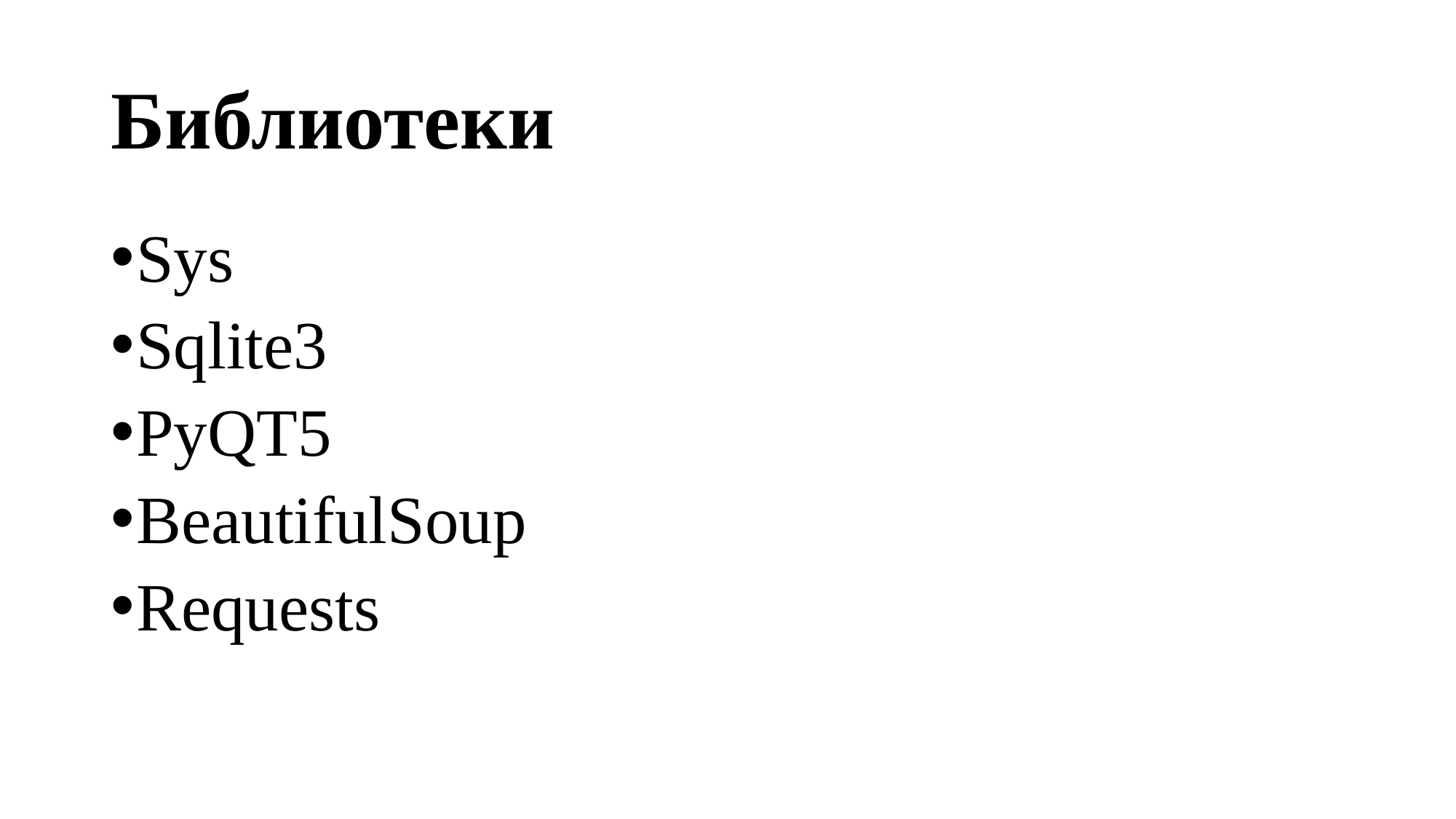

# Библиотеки
Sys
Sqlite3
PyQT5
BeautifulSoup
Requests